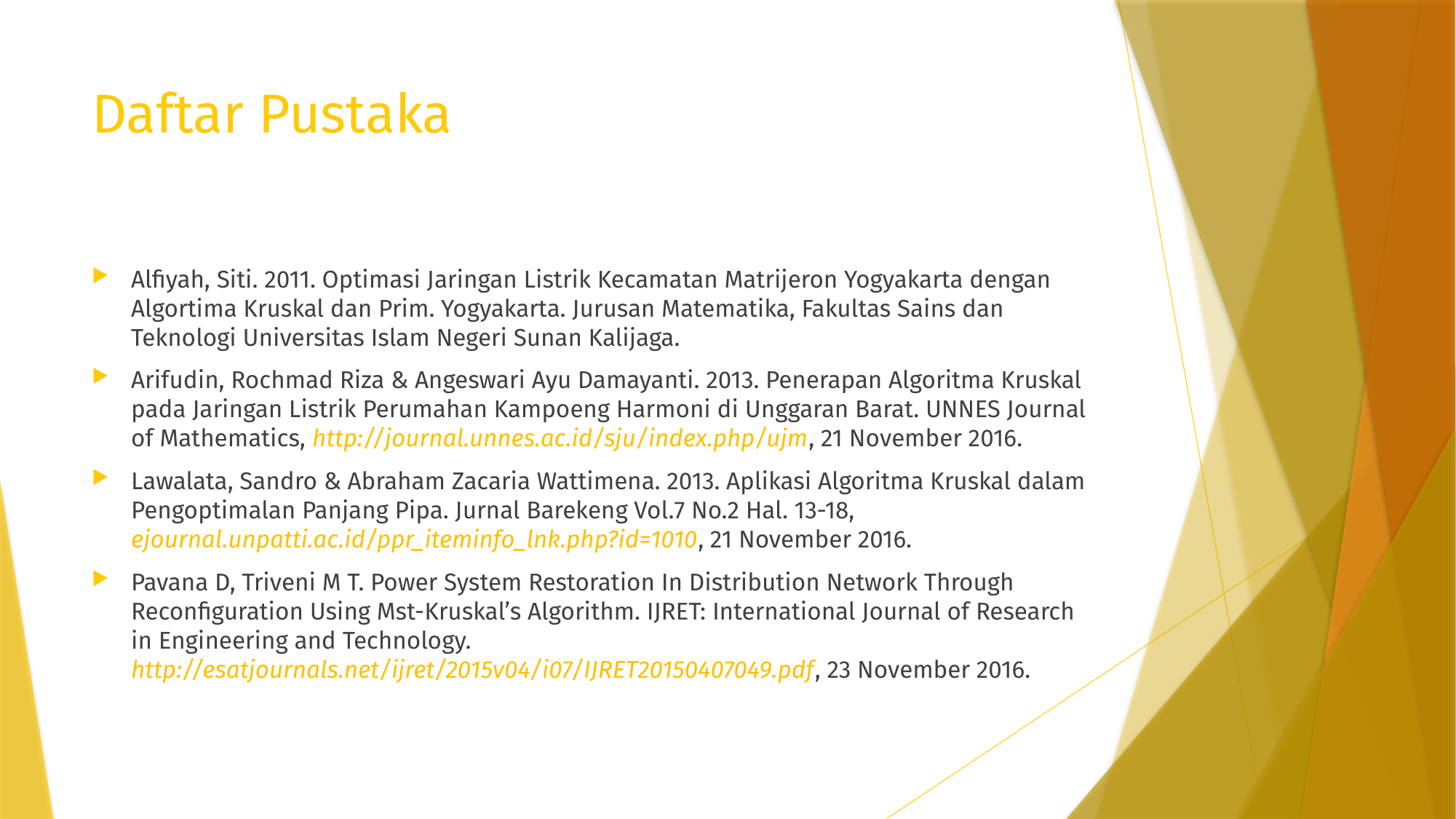

# Daftar Pustaka
Alfiyah, Siti. 2011. Optimasi Jaringan Listrik Kecamatan Matrijeron Yogyakarta dengan Algortima Kruskal dan Prim. Yogyakarta. Jurusan Matematika, Fakultas Sains dan Teknologi Universitas Islam Negeri Sunan Kalijaga.
Arifudin, Rochmad Riza & Angeswari Ayu Damayanti. 2013. Penerapan Algoritma Kruskal pada Jaringan Listrik Perumahan Kampoeng Harmoni di Unggaran Barat. UNNES Journal of Mathematics, http://journal.unnes.ac.id/sju/index.php/ujm, 21 November 2016.
Lawalata, Sandro & Abraham Zacaria Wattimena. 2013. Aplikasi Algoritma Kruskal dalam Pengoptimalan Panjang Pipa. Jurnal Barekeng Vol.7 No.2 Hal. 13-18, ejournal.unpatti.ac.id/ppr_iteminfo_lnk.php?id=1010, 21 November 2016.
Pavana D, Triveni M T. Power System Restoration In Distribution Network Through Reconfiguration Using Mst-Kruskal’s Algorithm. IJRET: International Journal of Research in Engineering and Technology. http://esatjournals.net/ijret/2015v04/i07/IJRET20150407049.pdf, 23 November 2016.